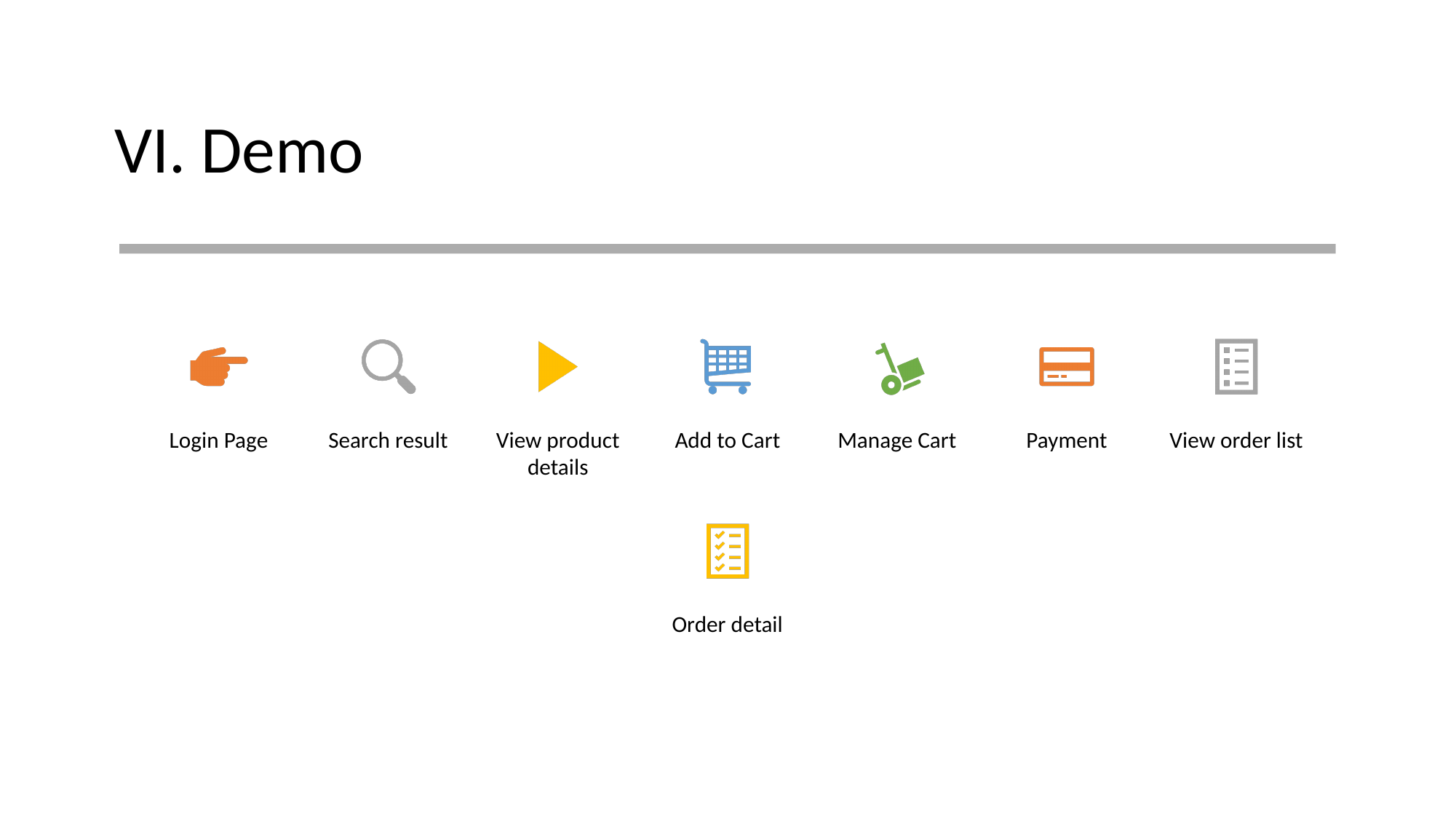

# VI. Demo

Login Page
Search result
View product details
Add to Cart
Manage Cart
Payment
View order list
Order detail